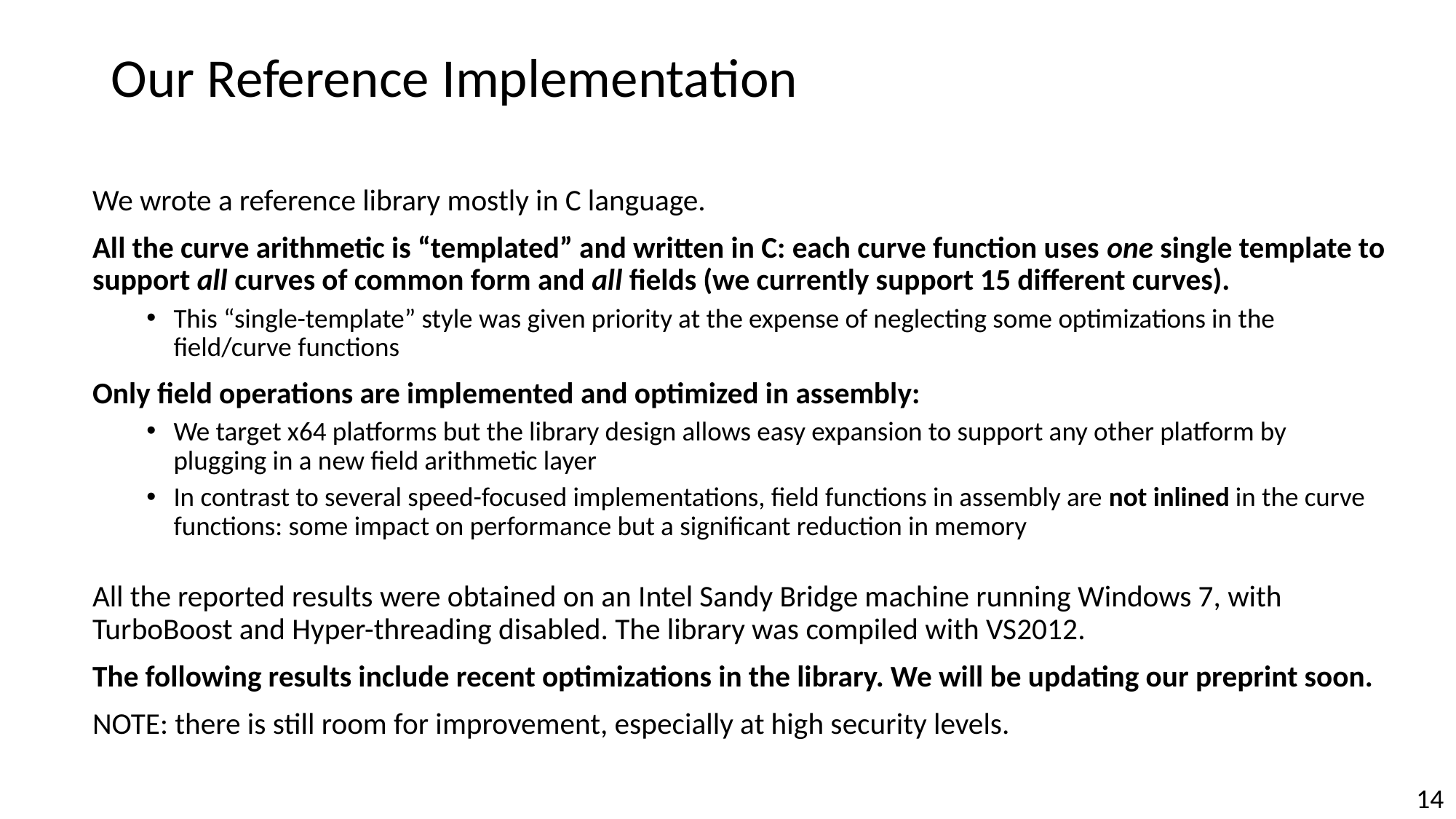

# Our Reference Implementation
We wrote a reference library mostly in C language.
All the curve arithmetic is “templated” and written in C: each curve function uses one single template to support all curves of common form and all fields (we currently support 15 different curves).
This “single-template” style was given priority at the expense of neglecting some optimizations in the field/curve functions
Only field operations are implemented and optimized in assembly:
We target x64 platforms but the library design allows easy expansion to support any other platform by plugging in a new field arithmetic layer
In contrast to several speed-focused implementations, field functions in assembly are not inlined in the curve functions: some impact on performance but a significant reduction in memory

All the reported results were obtained on an Intel Sandy Bridge machine running Windows 7, with TurboBoost and Hyper-threading disabled. The library was compiled with VS2012.
The following results include recent optimizations in the library. We will be updating our preprint soon.
NOTE: there is still room for improvement, especially at high security levels.
14